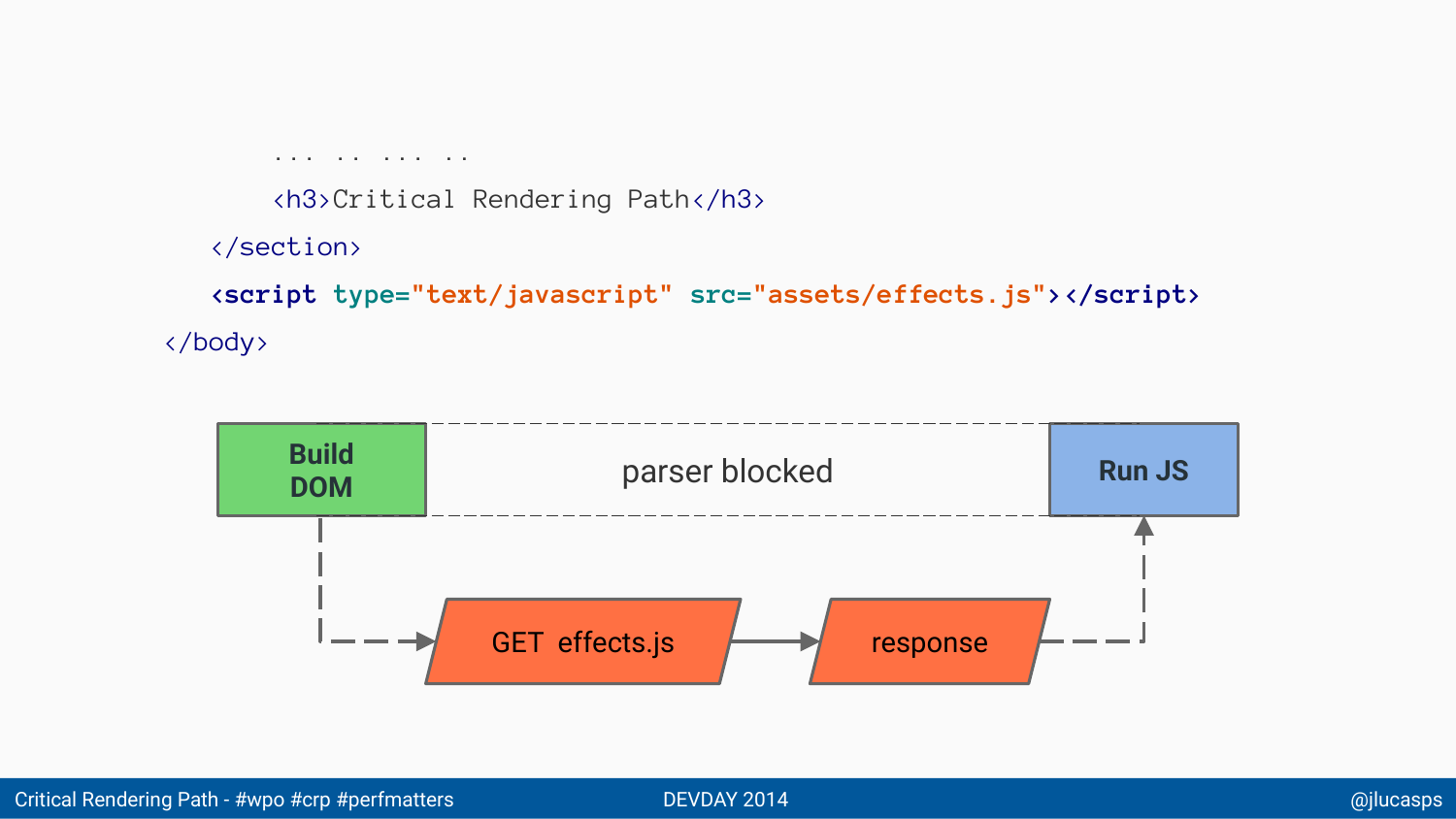

... .. ... ..
       <h3>Critical Rendering Path</h3>
   </section>
   <script type="text/javascript" src="assets/effects.js"></script>
</body>
Build
DOM
Run JS
GET  effects.js
response
parser blocked